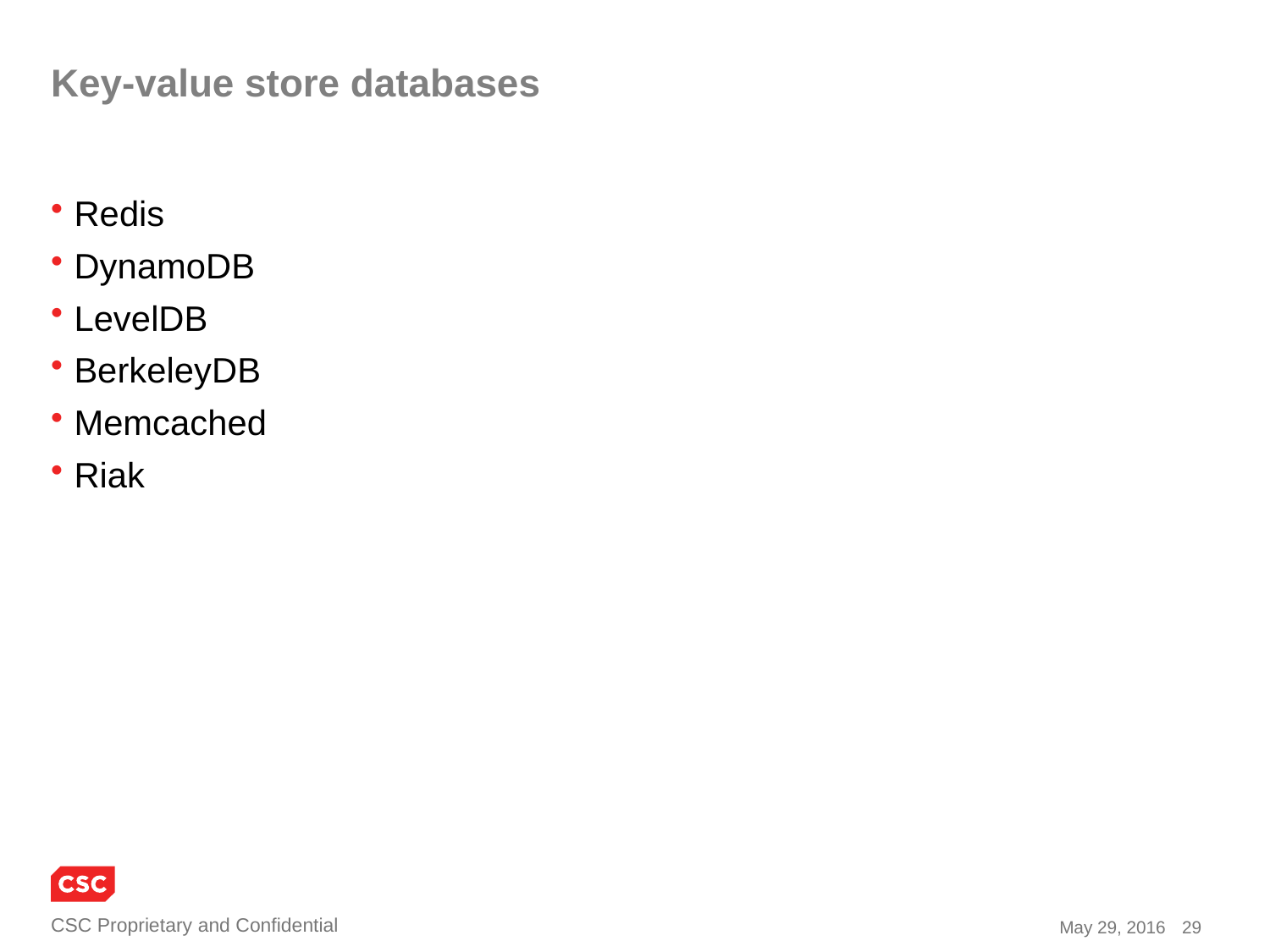

# Key-value store databases
Redis
DynamoDB
LevelDB
BerkeleyDB
Memcached
Riak